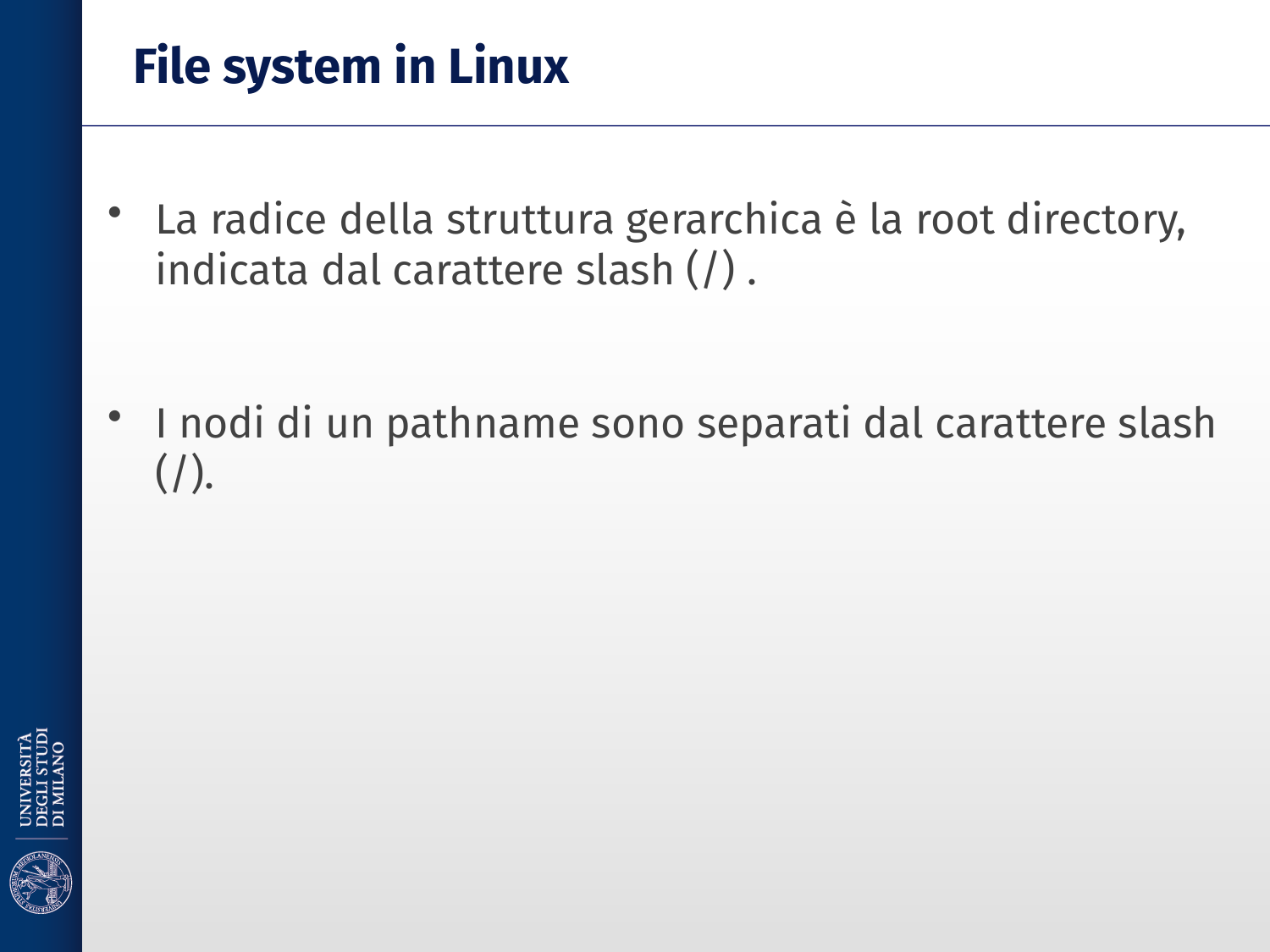

# File system in Linux
La radice della struttura gerarchica è la root directory, indicata dal carattere slash (/) .

I nodi di un pathname sono separati dal carattere slash (/).